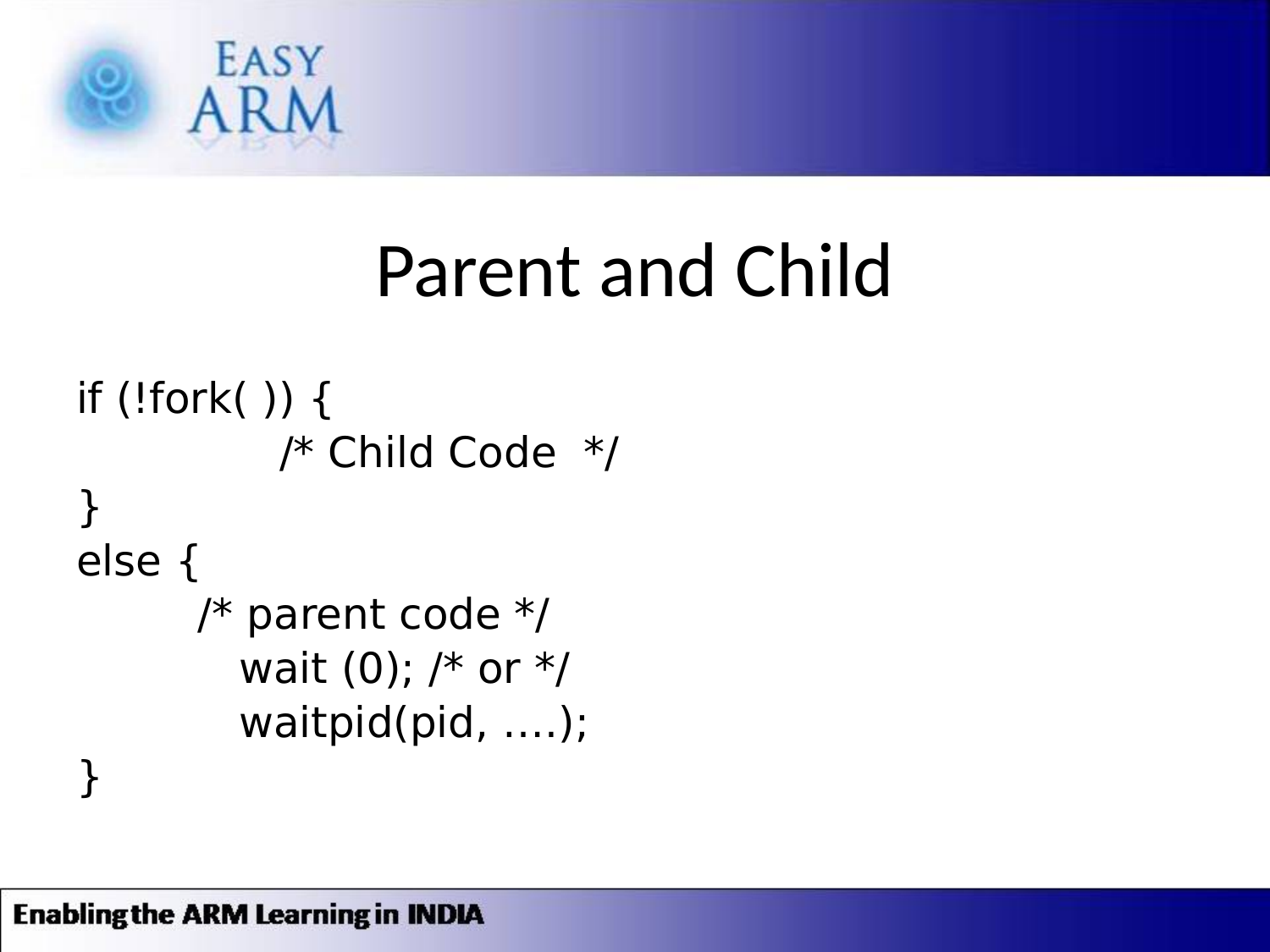

# Parent and Child
if (!fork( )) {
               /* Child Code  */
}
else {
         /* parent code */
            wait (0); /* or */
            waitpid(pid, ….);
}